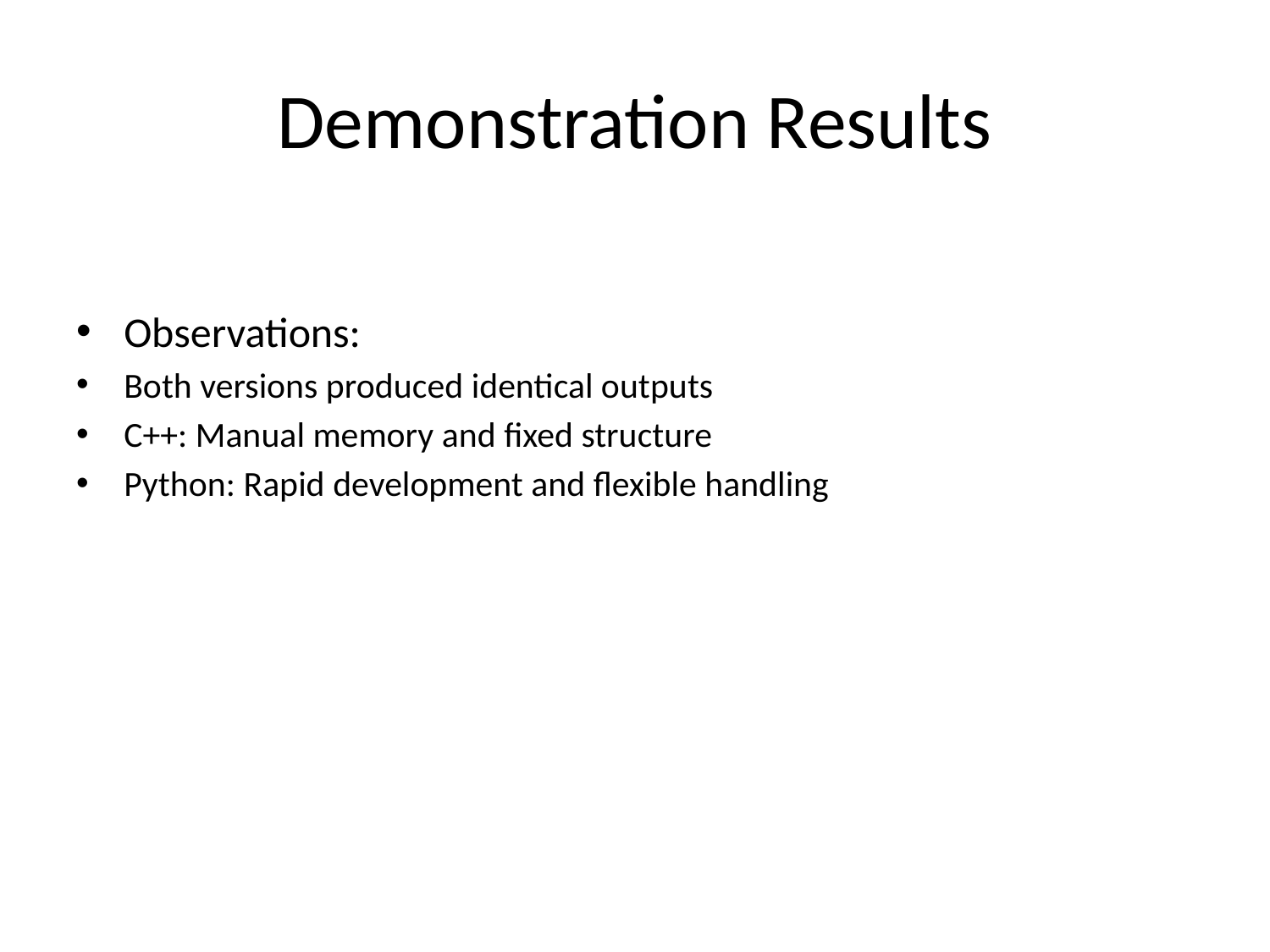

# Demonstration Results

Observations:
Both versions produced identical outputs
C++: Manual memory and fixed structure
Python: Rapid development and flexible handling